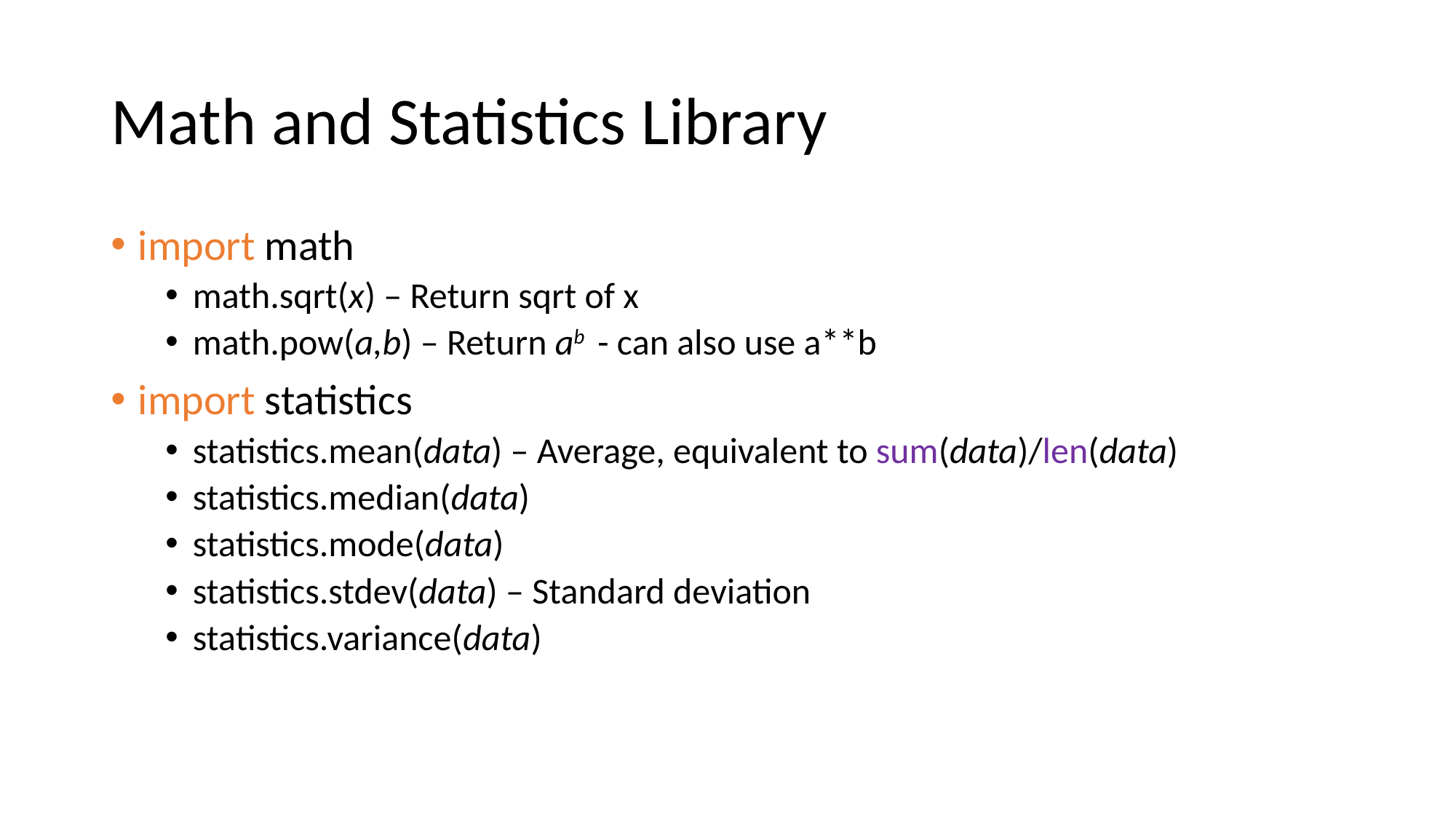

# Math and Statistics Library
import math
math.sqrt(x) – Return sqrt of x
math.pow(a,b) – Return ab  - can also use a**b
import statistics
statistics.mean(data) – Average, equivalent to sum(data)/len(data)
statistics.median(data)
statistics.mode(data)
statistics.stdev(data) – Standard deviation
statistics.variance(data)